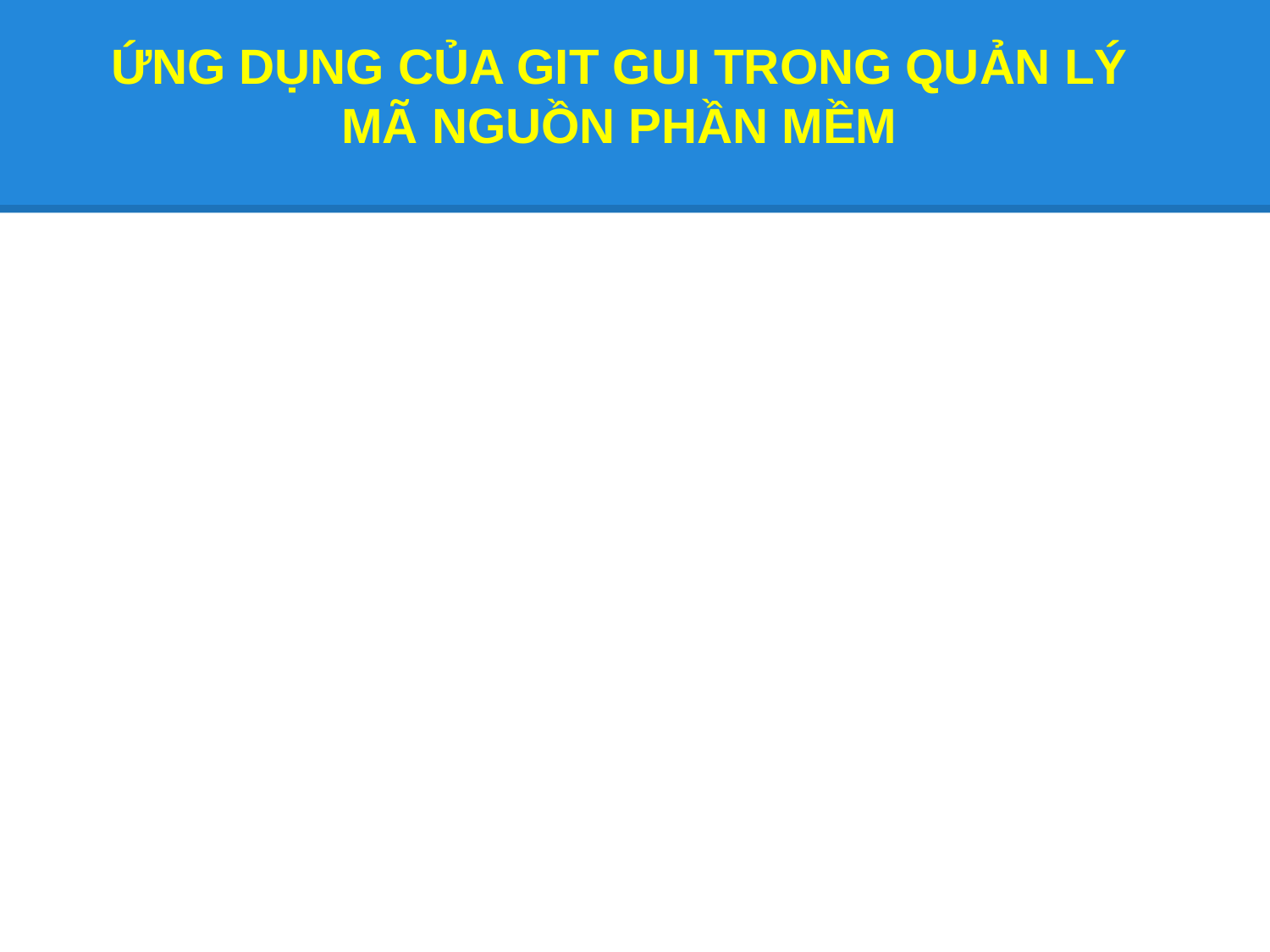

# ỨNG DỤNG CỦA GIT GUI TRONG QUẢN LÝ MÃ NGUỒN PHẦN MỀM